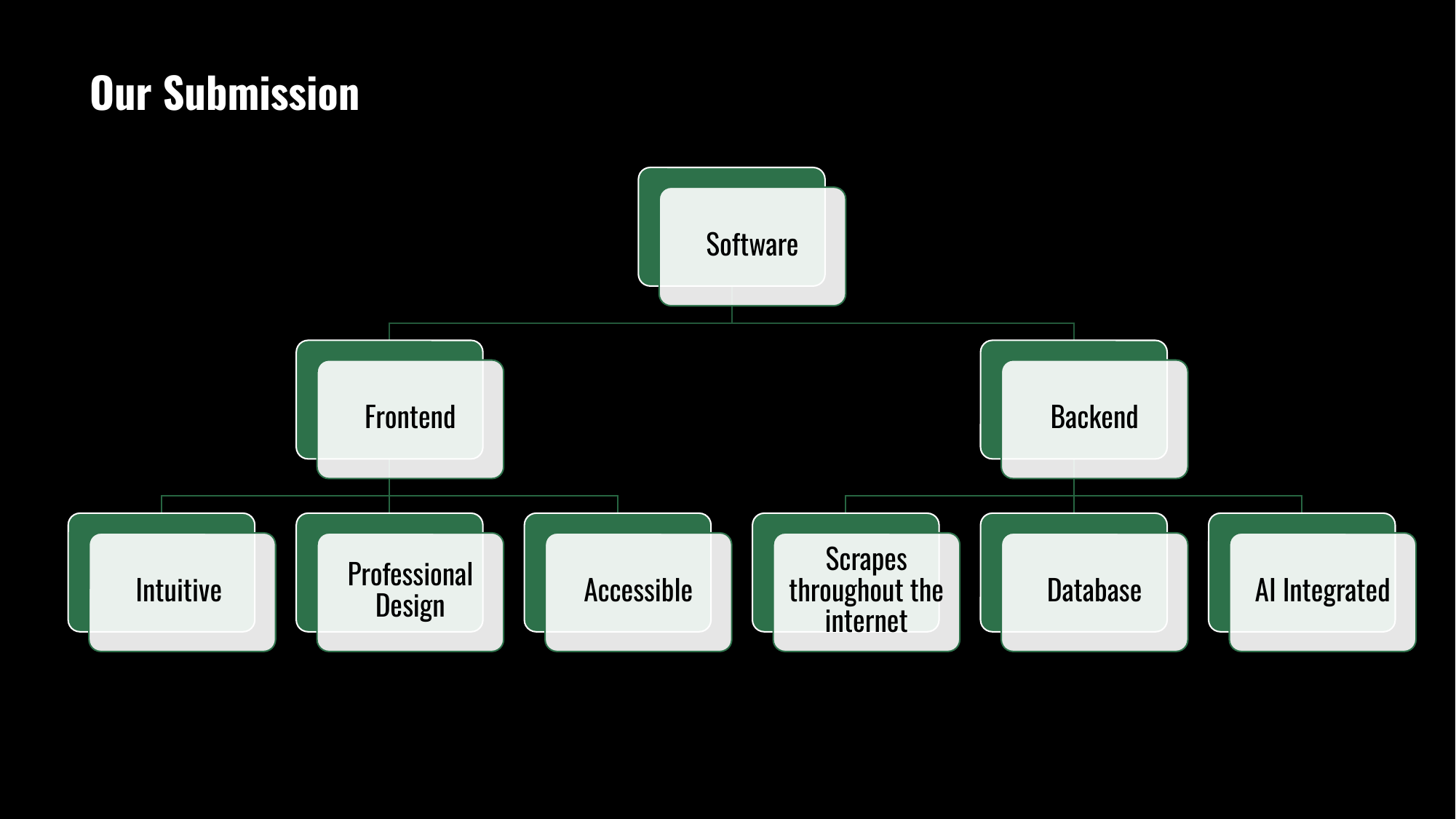

Our Submission

Software

Frontend
Backend

Intuitive
Professional Design
Accessible
Scrapes throughout the internet
Database
AI Integrated